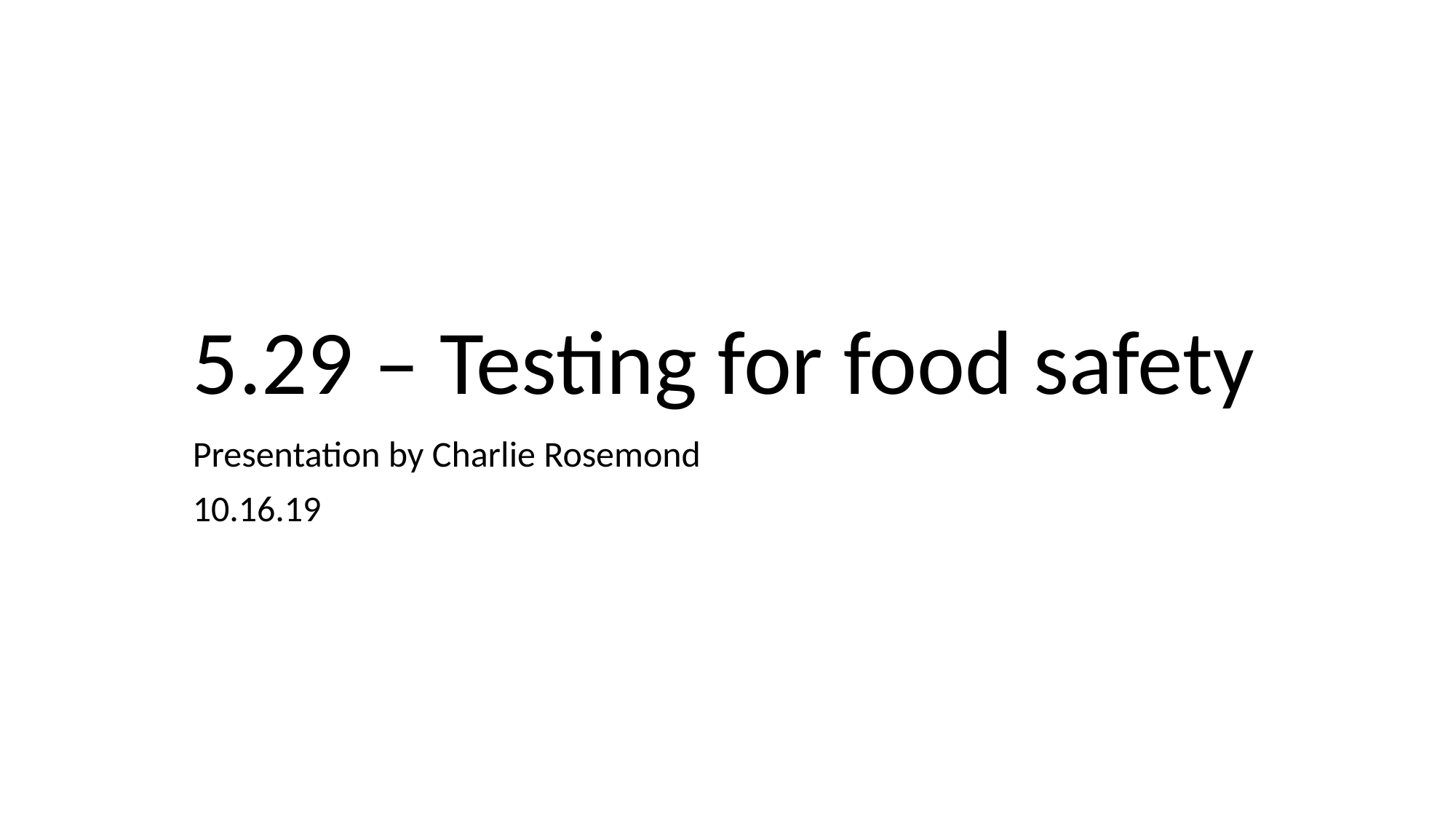

# 5.29 – Testing for food safety
Presentation by Charlie Rosemond
10.16.19